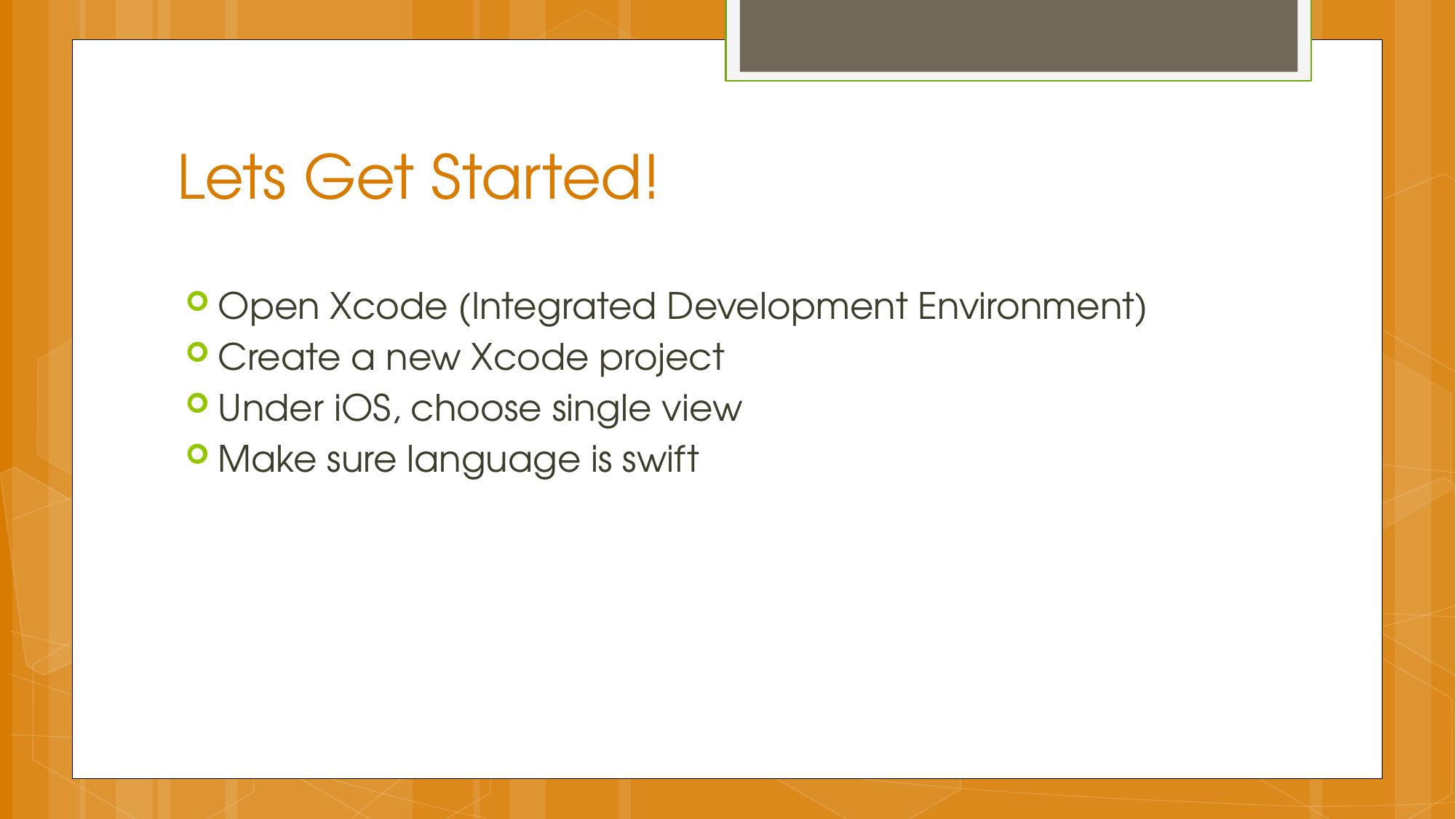

# Lets Get Started!
Open Xcode (Integrated Development Environment)
Create a new Xcode project
Under iOS, choose single view
Make sure language is swift